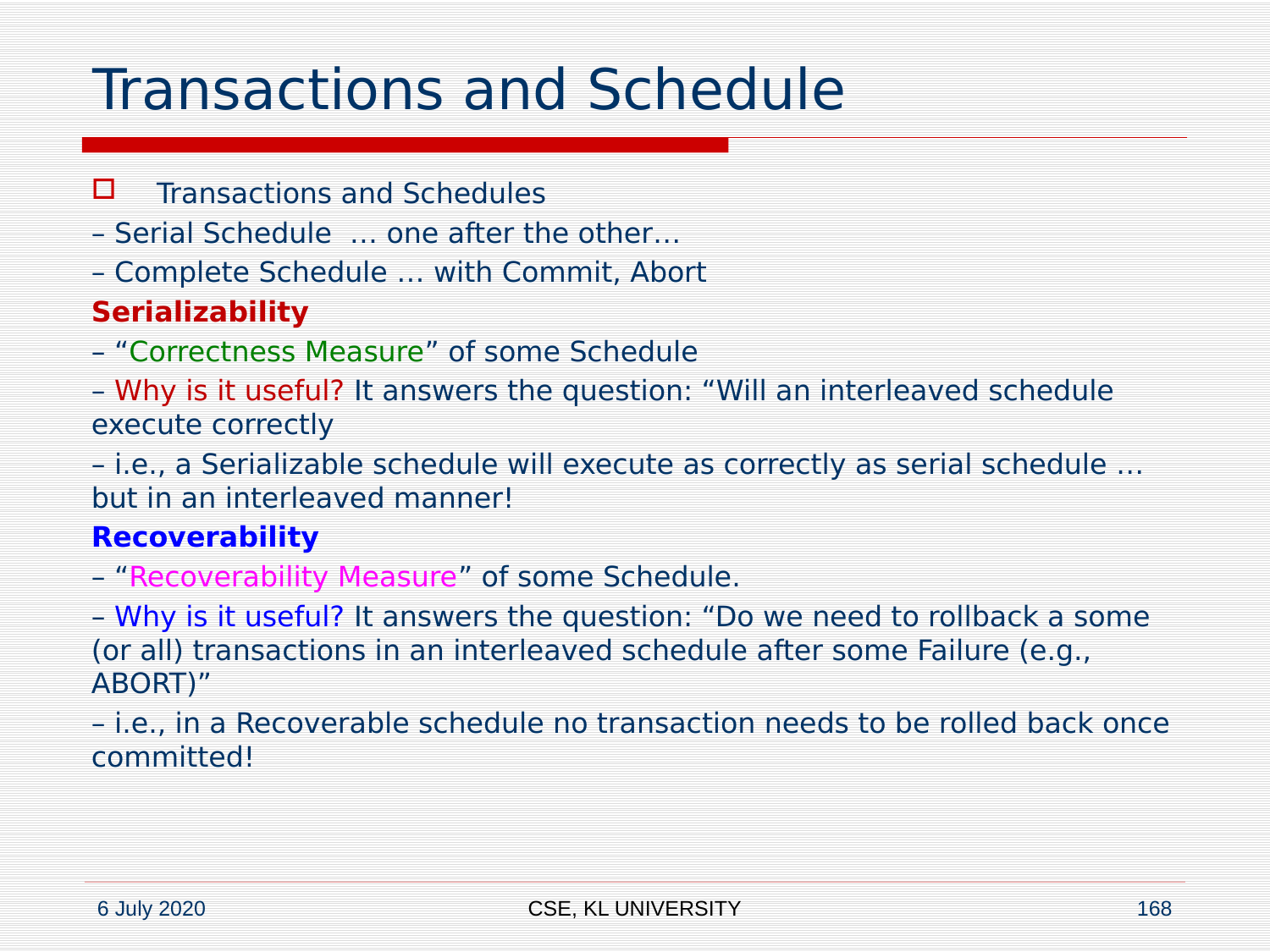

# Transactions and Schedule
Transactions and Schedules
– Serial Schedule  … one after the other…
– Complete Schedule … with Commit, Abort
Serializability
– “Correctness Measure” of some Schedule
– Why is it useful? It answers the question: “Will an interleaved schedule execute correctly
– i.e., a Serializable schedule will execute as correctly as serial schedule … but in an interleaved manner!
Recoverability
– “Recoverability Measure” of some Schedule.
– Why is it useful? It answers the question: “Do we need to rollback a some (or all) transactions in an interleaved schedule after some Failure (e.g., ABORT)”
– i.e., in a Recoverable schedule no transaction needs to be rolled back once committed!
CSE, KL UNIVERSITY
168
6 July 2020